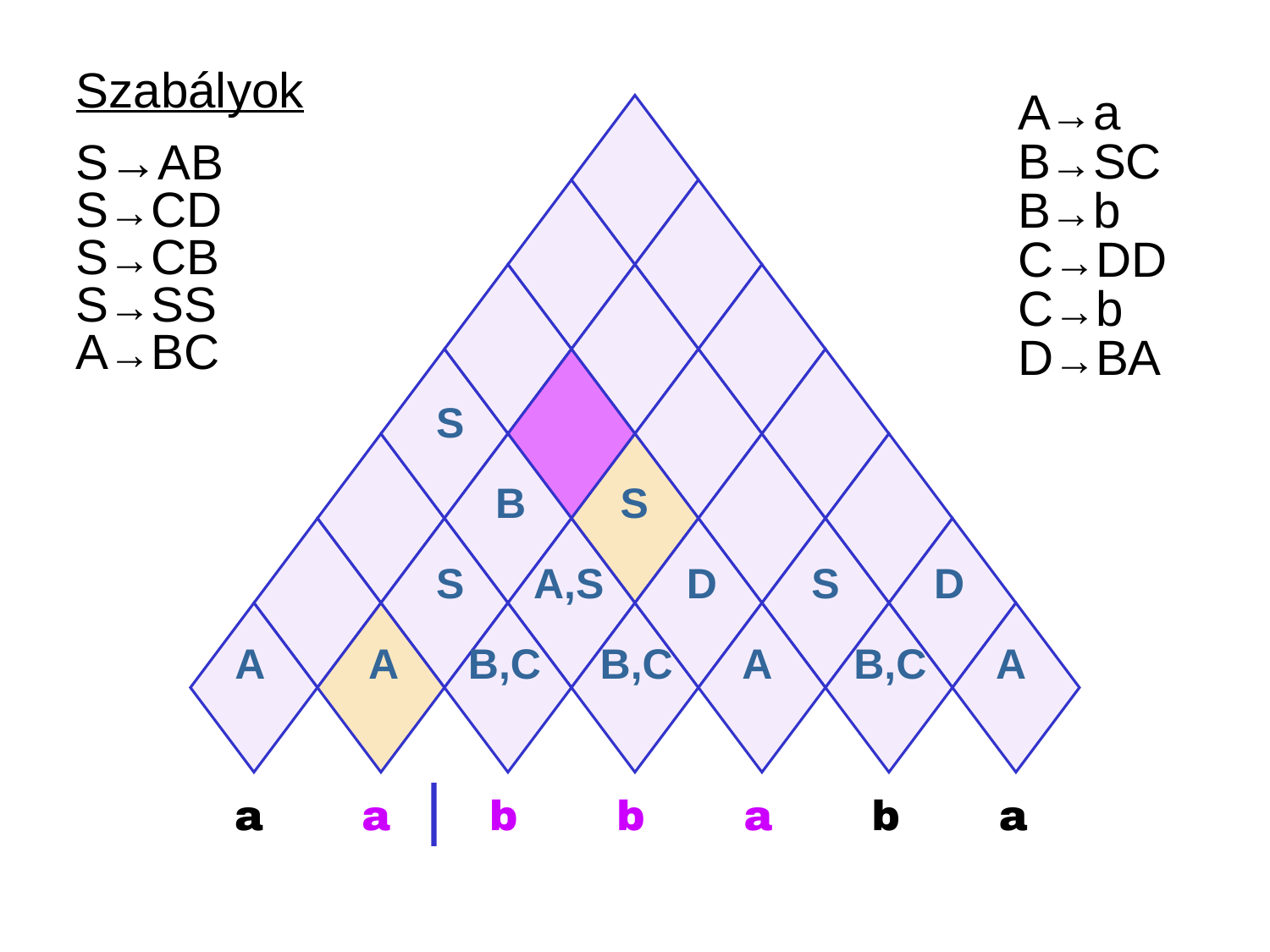

Szabályok
S→AB
S→CD
S→CB
S→SS
A→BC
A→a
B→SC
B→b
C→DD
C→b
D→BA

                                 S
                            S      B,C
                                 S       A,D
                 S        D       S,B      C
                      B        S
                 S      A,S       D        S        D
A         A      B,C     B,C      A       B,C      A

a       a       b       b       a       b       a